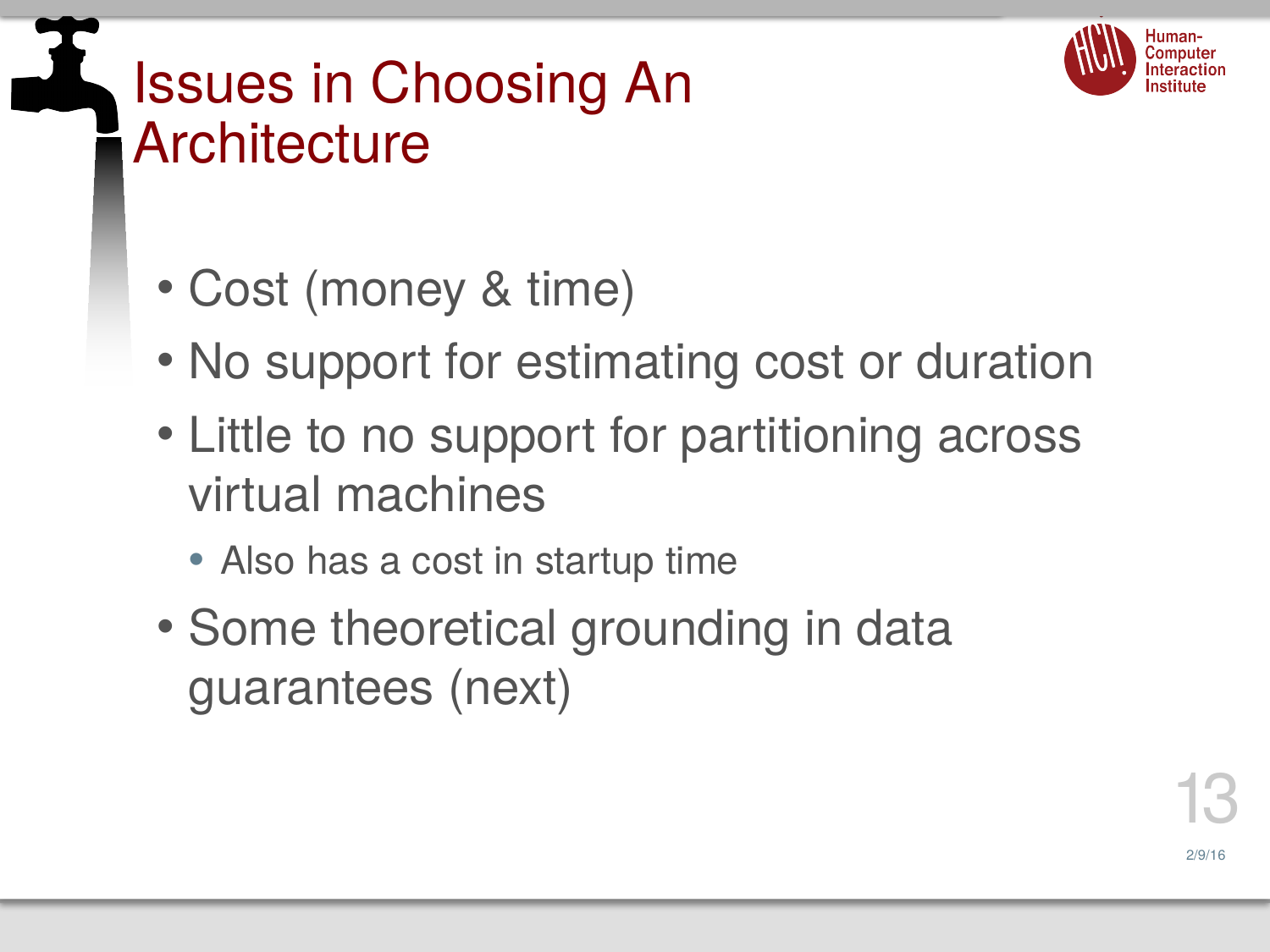

# Issues in Choosing An Architecture
Cost (money & time)
No support for estimating cost or duration
Little to no support for partitioning across virtual machines
Also has a cost in startup time
Some theoretical grounding in data guarantees (next)

13
2/9/16